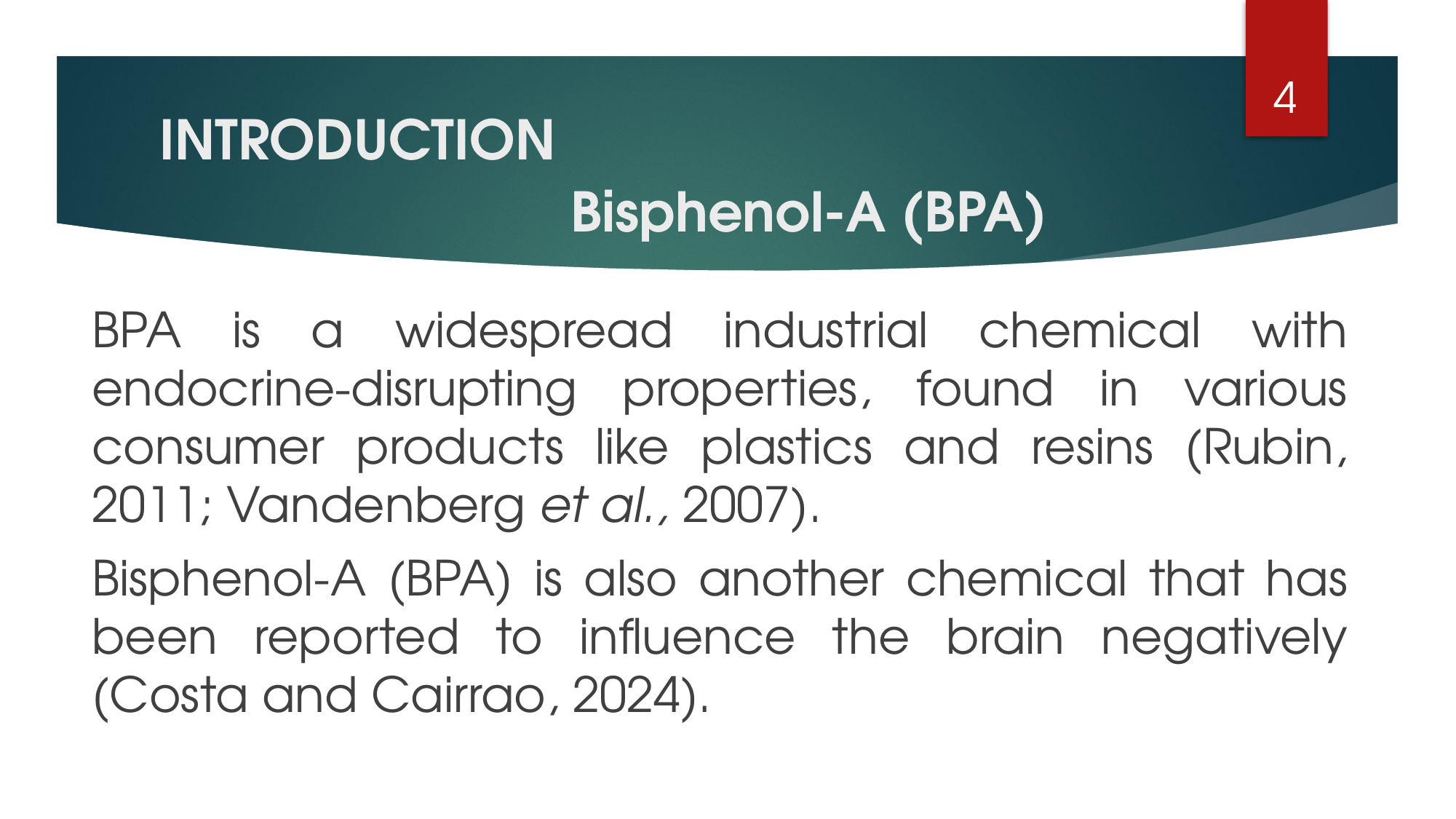

4
						INTRODUCTION
# Bisphenol-A (BPA)
BPA is a widespread industrial chemical with endocrine-disrupting properties, found in various consumer products like plastics and resins (Rubin, 2011; Vandenberg et al., 2007).
Bisphenol-A (BPA) is also another chemical that has been reported to influence the brain negatively (Costa and Cairrao, 2024).